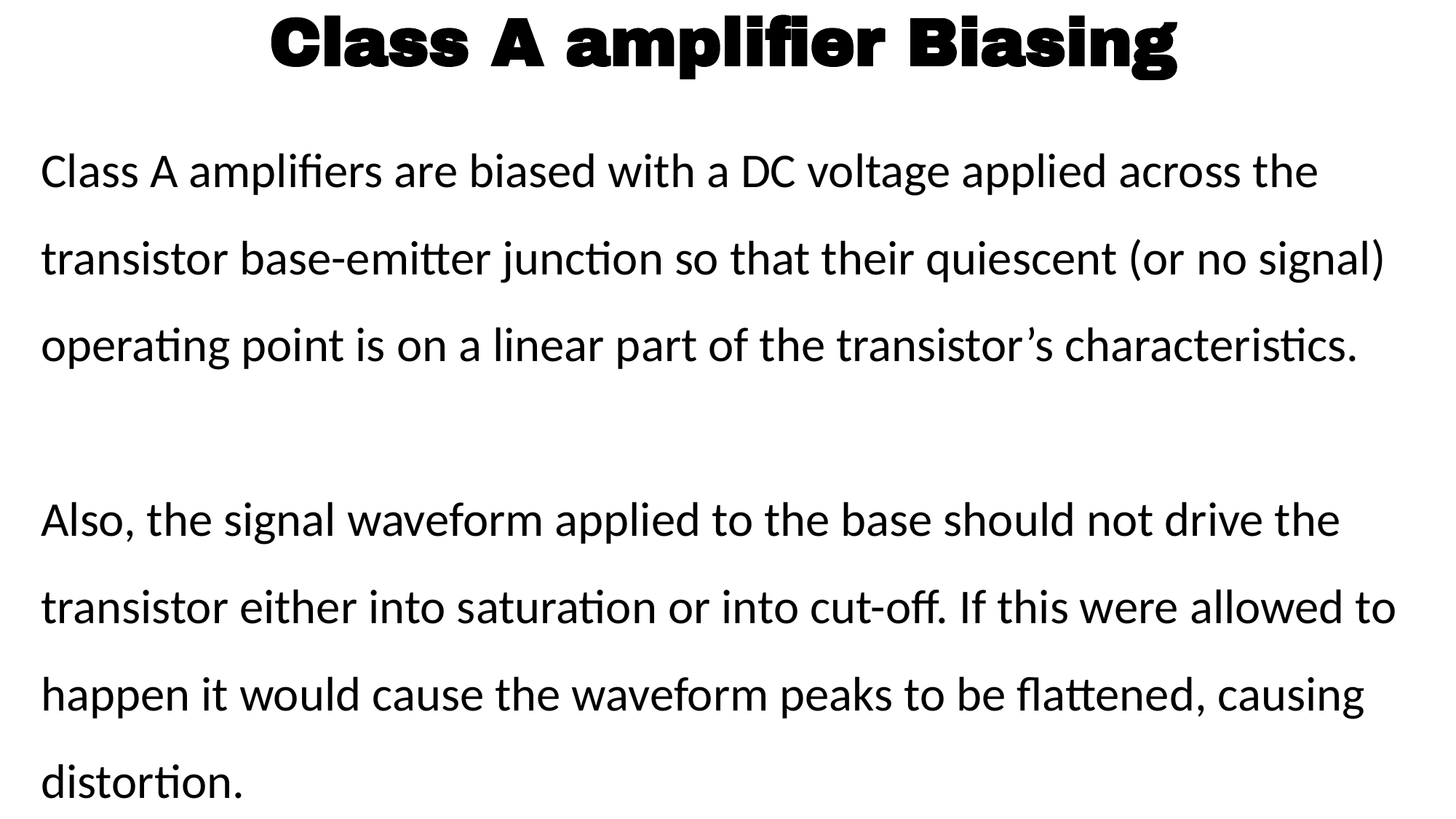

# Class A amplifier Biasing
Class A amplifiers are biased with a DC voltage applied across the transistor base-emitter junction so that their quiescent (or no signal) operating point is on a linear part of the transistor’s characteristics.

Also, the signal waveform applied to the base should not drive the transistor either into saturation or into cut-off. If this were allowed to happen it would cause the waveform peaks to be flattened, causing distortion.